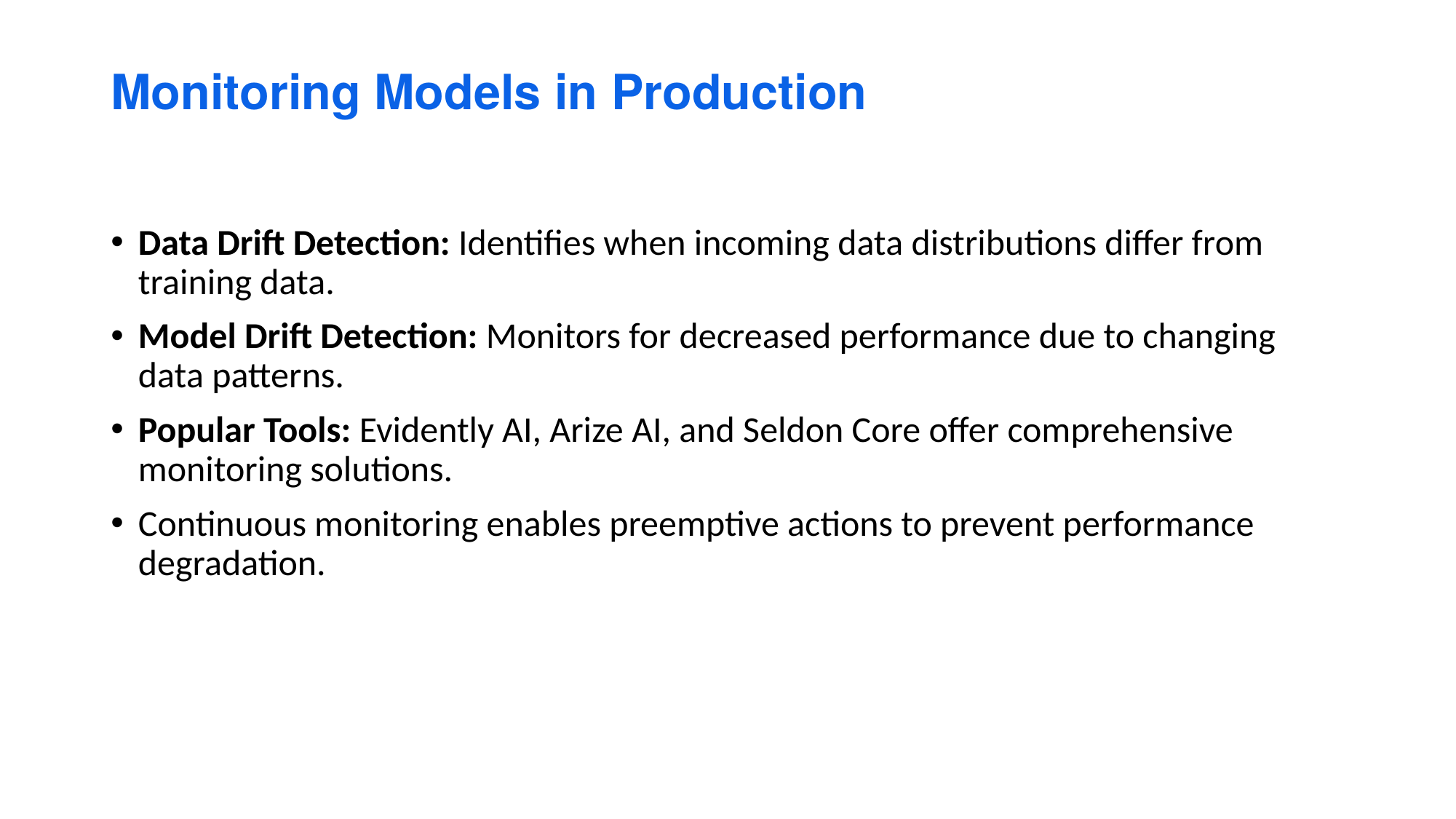

# Monitoring Models in Production
Data Drift Detection: Identifies when incoming data distributions differ from training data.
Model Drift Detection: Monitors for decreased performance due to changing data patterns.
Popular Tools: Evidently AI, Arize AI, and Seldon Core offer comprehensive monitoring solutions.
Continuous monitoring enables preemptive actions to prevent performance degradation.